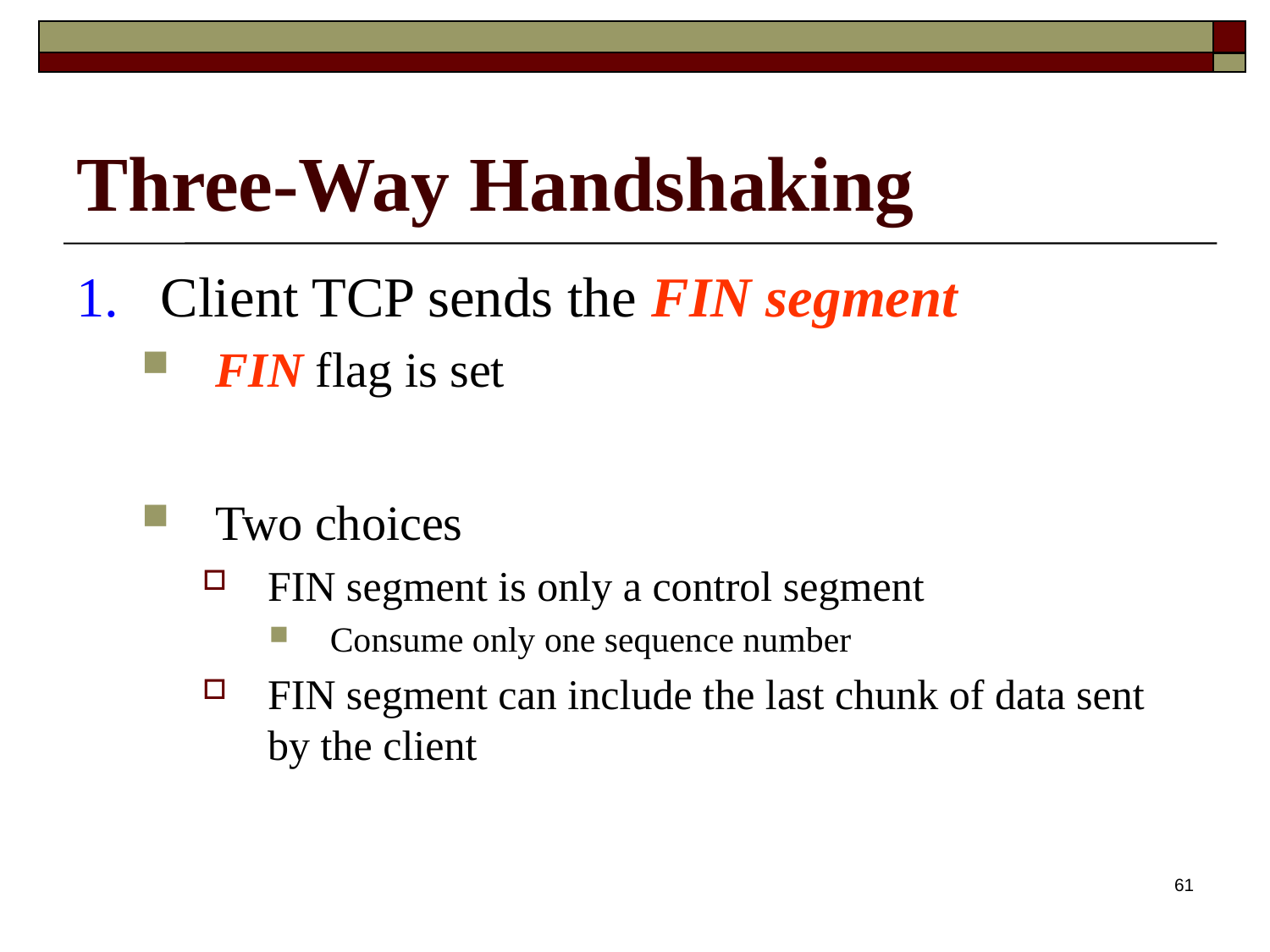

# Three-Way Handshaking
Client TCP sends the FIN segment
FIN flag is set

Two choices
FIN segment is only a control segment
Consume only one sequence number
FIN segment can include the last chunk of data sent by the client
61